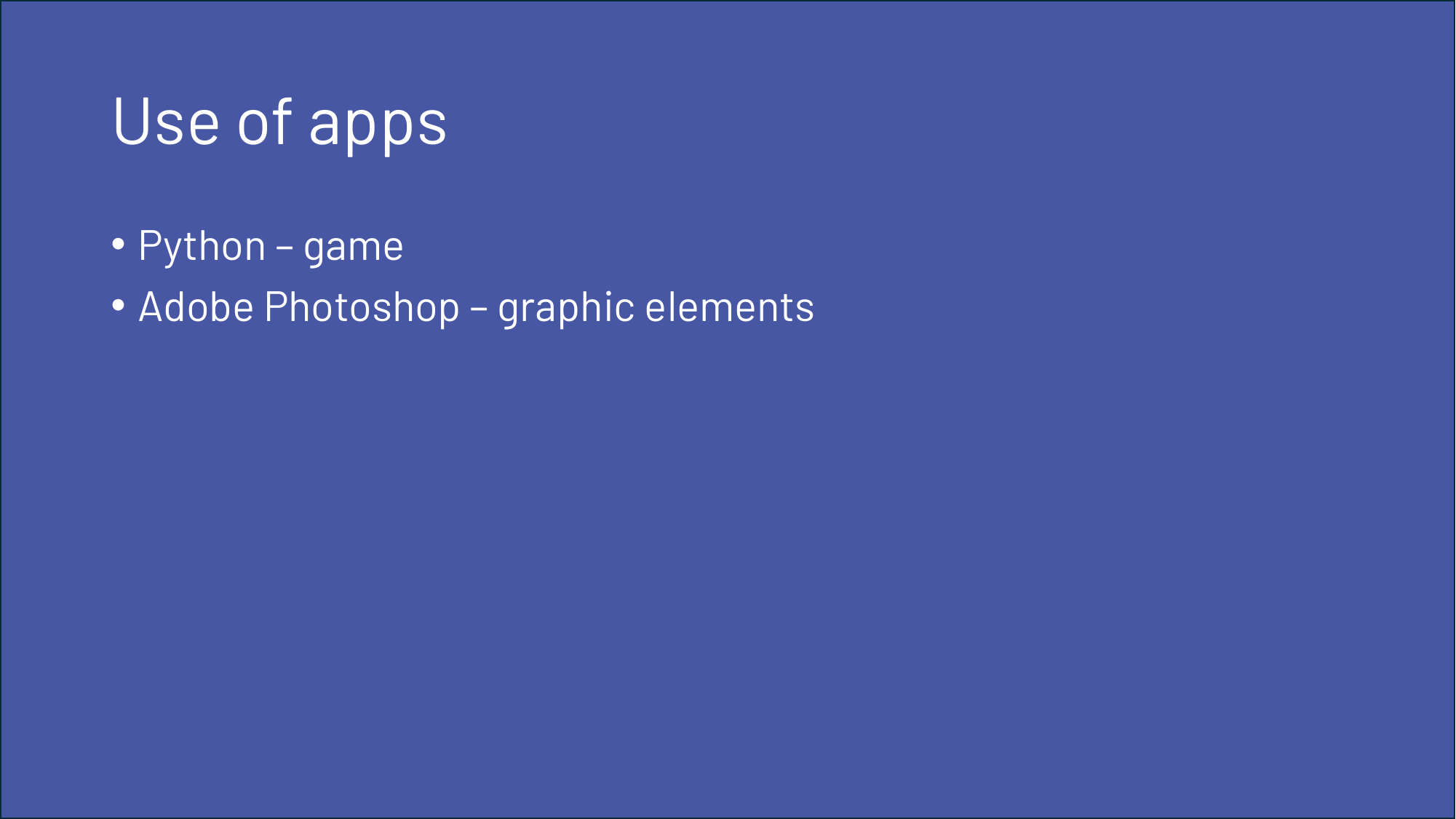

# Use of apps
Python – game
Adobe Photoshop – graphic elements